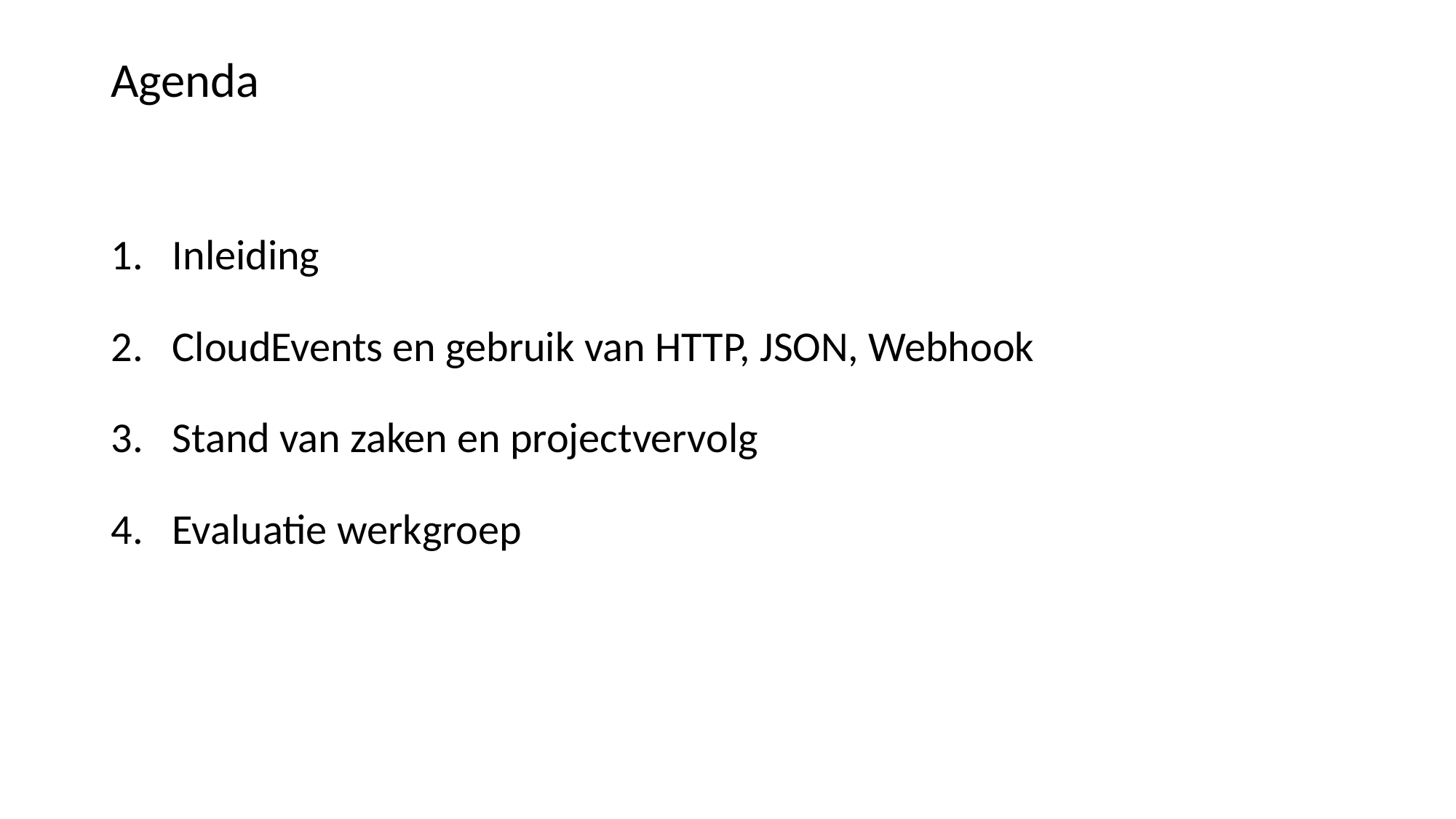

# Agenda

Inleiding
CloudEvents en gebruik van HTTP, JSON, Webhook
Stand van zaken en projectvervolg
Evaluatie werkgroep